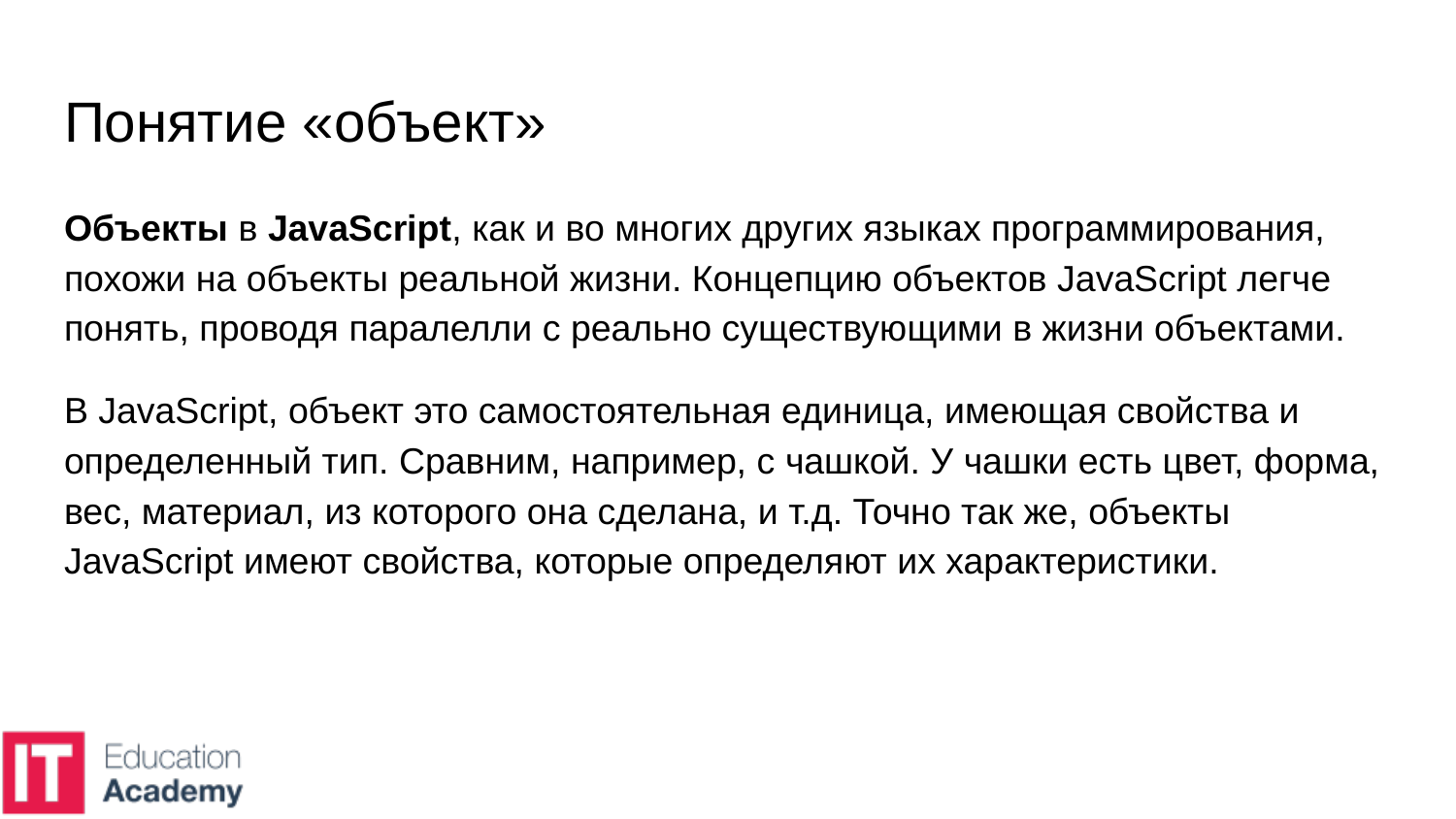

# Понятие «объект»
Объекты в JavaScript, как и во многих других языках программирования, похожи на объекты реальной жизни. Концепцию объектов JavaScript легче понять, проводя паралелли с реально существующими в жизни объектами.
В JavaScript, объект это самостоятельная единица, имеющая свойства и определенный тип. Сравним, например, с чашкой. У чашки есть цвет, форма, вес, материал, из которого она сделана, и т.д. Точно так же, объекты JavaScript имеют свойства, которые определяют их характеристики.